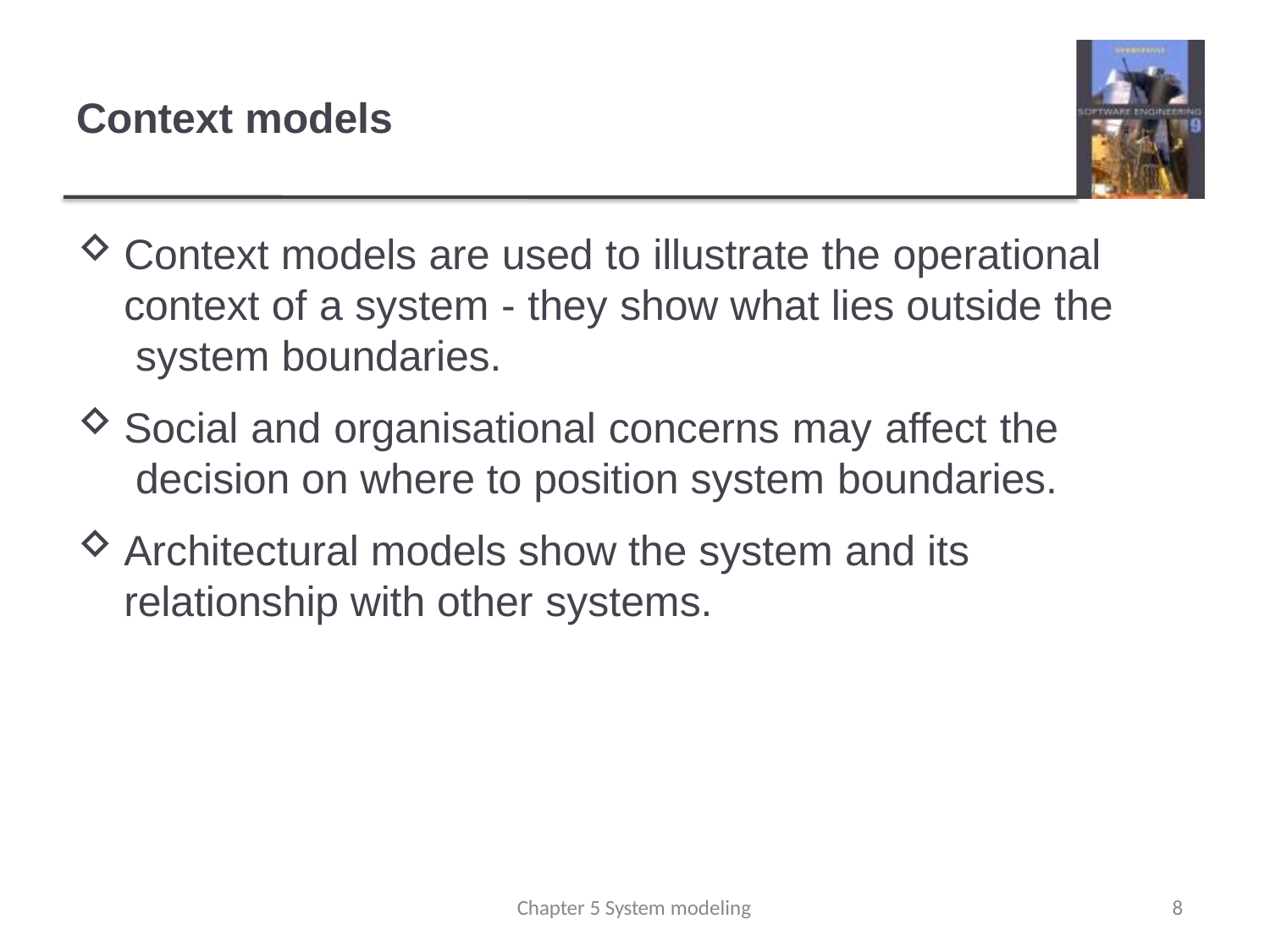

# Context models
Context models are used to illustrate the operational  context of a system - they show what lies outside the  system boundaries.
Social and organisational concerns may affect the  decision on where to position system boundaries.
Architectural models show the system and its
relationship with other systems.
Chapter 5 System modeling
8